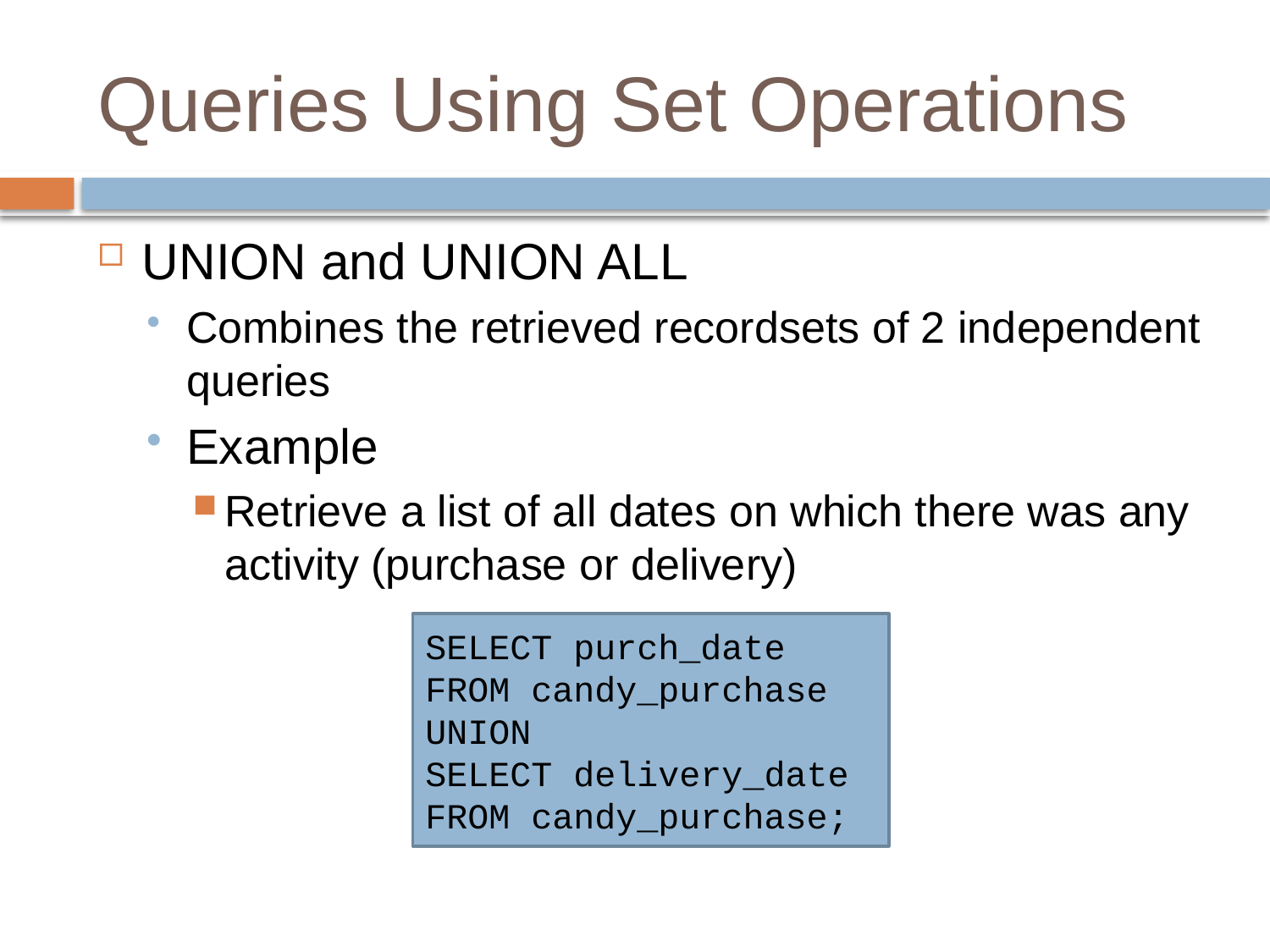

# Queries Using Set Operations
UNION and UNION ALL
Combines the retrieved recordsets of 2 independent queries
Example
Retrieve a list of all dates on which there was any activity (purchase or delivery)
SELECT purch_date
FROM candy_purchase
UNION
SELECT delivery_date
FROM candy_purchase;